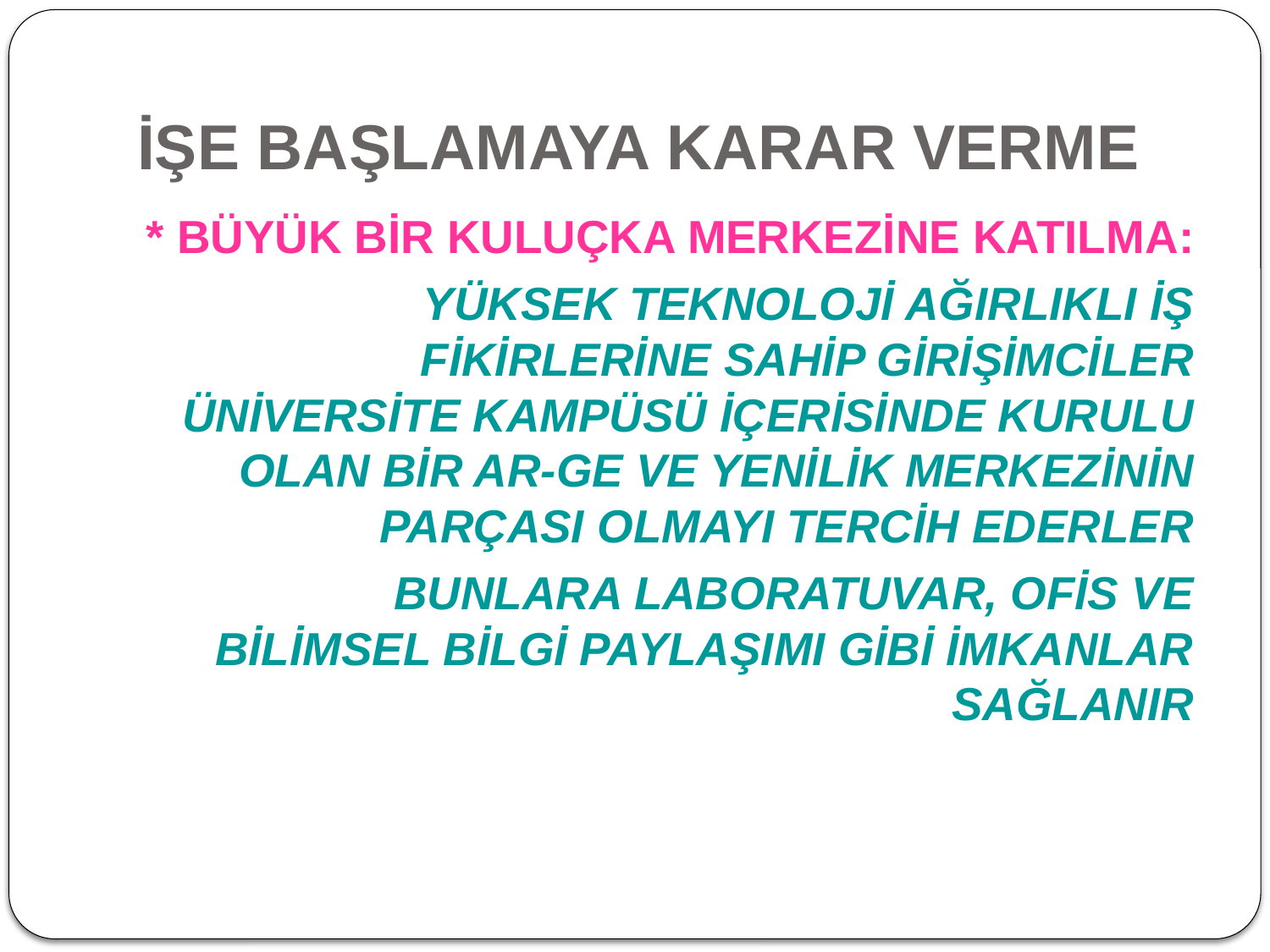

# İŞE BAŞLAMAYA KARAR VERME
* BÜYÜK BİR KULUÇKA MERKEZİNE KATILMA:
	YÜKSEK TEKNOLOJİ AĞIRLIKLI İŞ FİKİRLERİNE SAHİP GİRİŞİMCİLER ÜNİVERSİTE KAMPÜSÜ İÇERİSİNDE KURULU OLAN BİR AR-GE VE YENİLİK MERKEZİNİN PARÇASI OLMAYI TERCİH EDERLER
	 BUNLARA LABORATUVAR, OFİS VE BİLİMSEL BİLGİ PAYLAŞIMI GİBİ İMKANLAR SAĞLANIR